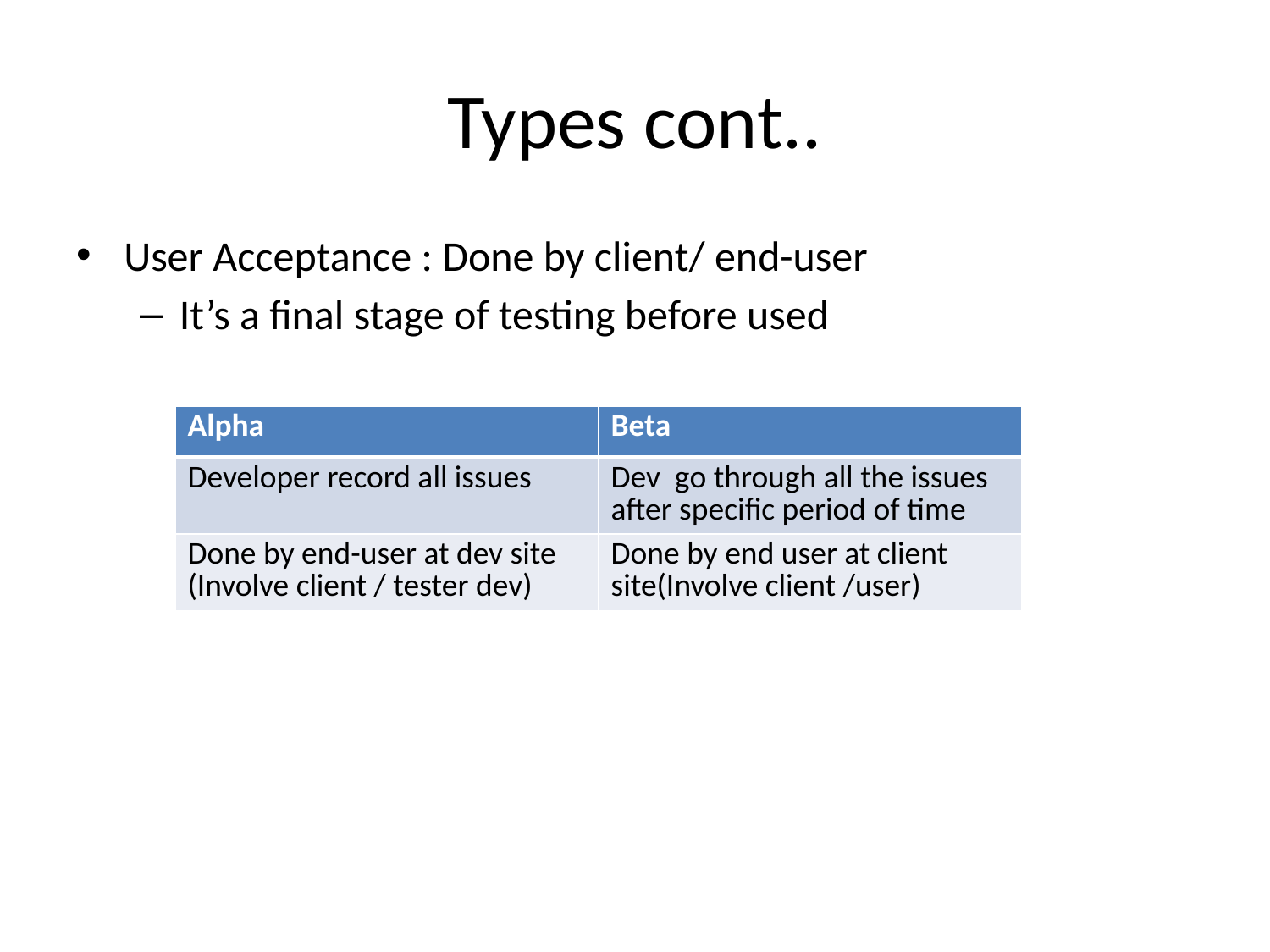

# Types cont..
User Acceptance : Done by client/ end-user
It’s a final stage of testing before used

| Alpha | Beta |
| --- | --- |
| Developer record all issues | Dev go through all the issues after specific period of time |
| Done by end-user at dev site (Involve client / tester dev) | Done by end user at client site(Involve client /user) |